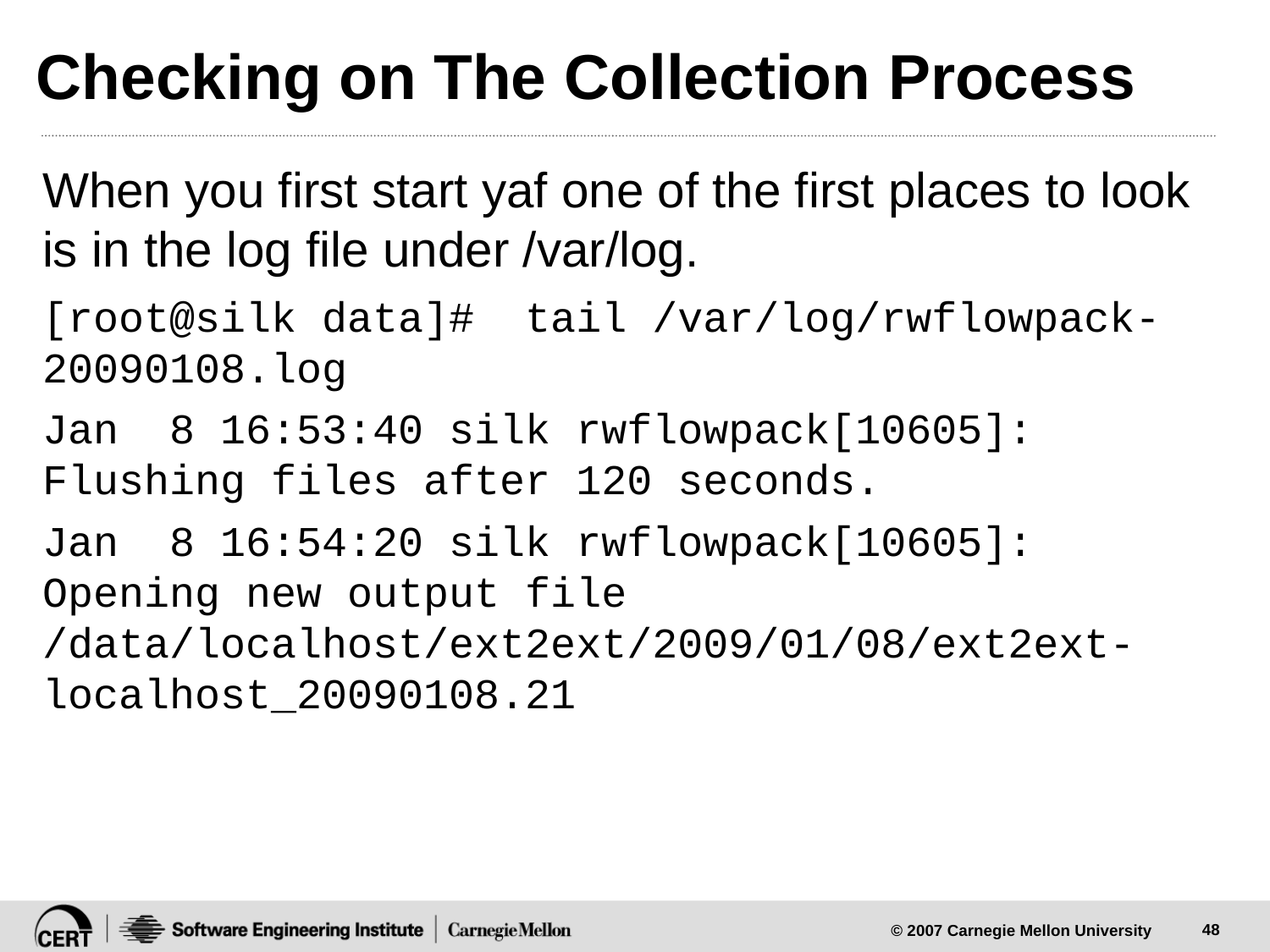

# Checking on The Collection Process
When you first start yaf one of the first places to look is in the log file under /var/log.
[root@silk data]#  tail /var/log/rwflowpack-20090108.log
Jan  8 16:53:40 silk rwflowpack[10605]: Flushing files after 120 seconds.
Jan  8 16:54:20 silk rwflowpack[10605]: Opening new output file /data/localhost/ext2ext/2009/01/08/ext2ext-localhost_20090108.21